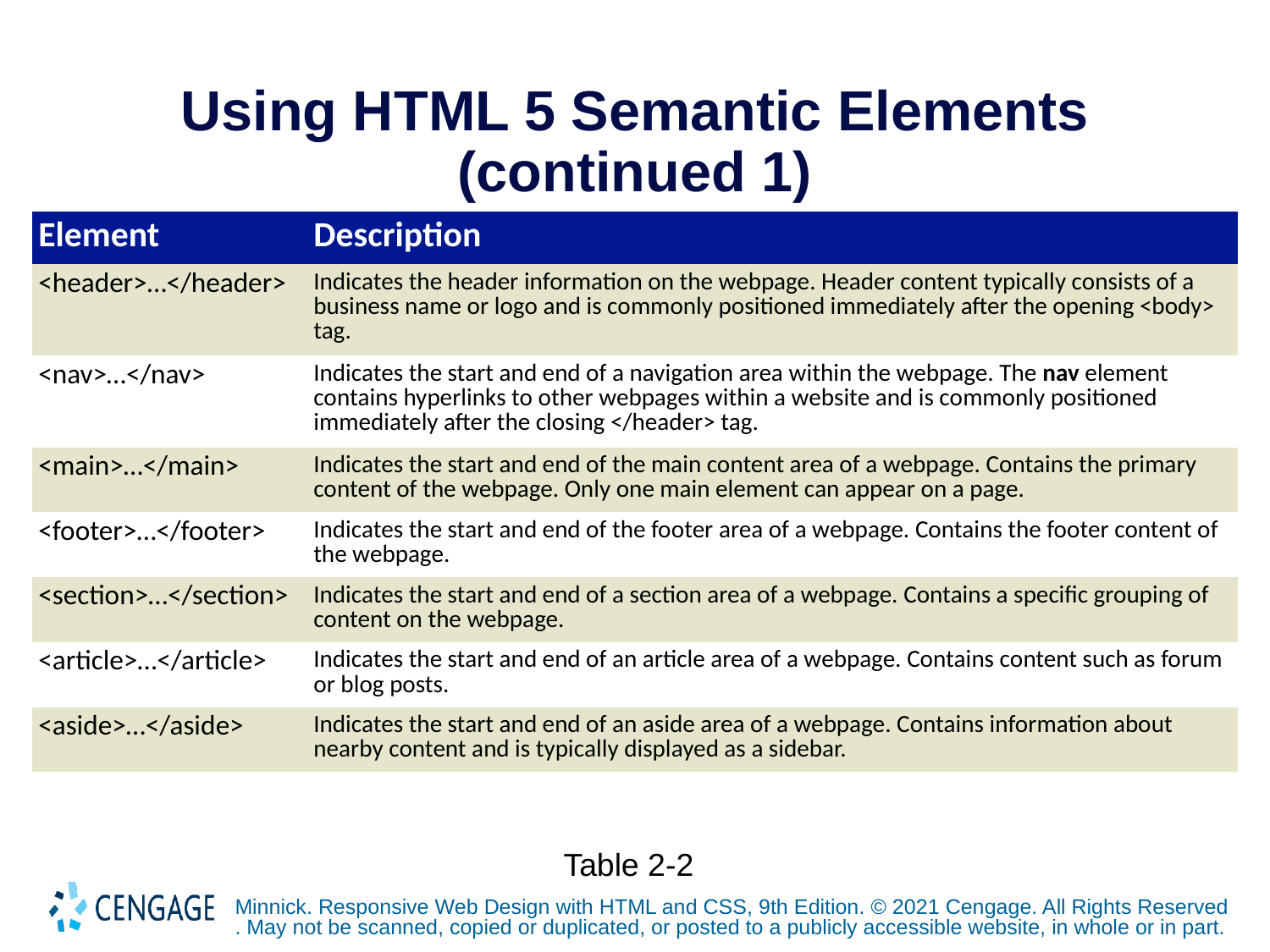

# Using HTML 5 Semantic Elements (continued 1)
| Element | Description |
| --- | --- |
| <header>…</header> | Indicates the header information on the webpage. Header content typically consists of a business name or logo and is commonly positioned immediately after the opening <body> tag. |
| <nav>…</nav> | Indicates the start and end of a navigation area within the webpage. The nav element contains hyperlinks to other webpages within a website and is commonly positioned immediately after the closing </header> tag. |
| <main>…</main> | Indicates the start and end of the main content area of a webpage. Contains the primary content of the webpage. Only one main element can appear on a page. |
| <footer>…</footer> | Indicates the start and end of the footer area of a webpage. Contains the footer content of the webpage. |
| <section>…</section> | Indicates the start and end of a section area of a webpage. Contains a specific grouping of content on the webpage. |
| <article>…</article> | Indicates the start and end of an article area of a webpage. Contains content such as forum or blog posts. |
| <aside>…</aside> | Indicates the start and end of an aside area of a webpage. Contains information about nearby content and is typically displayed as a sidebar. |
Table 2-2
Minnick. Responsive Web Design with HTML and CSS, 9th Edition. © 2021 Cengage. All Rights Reserved. May not be scanned, copied or duplicated, or posted to a publicly accessible website, in whole or in part.